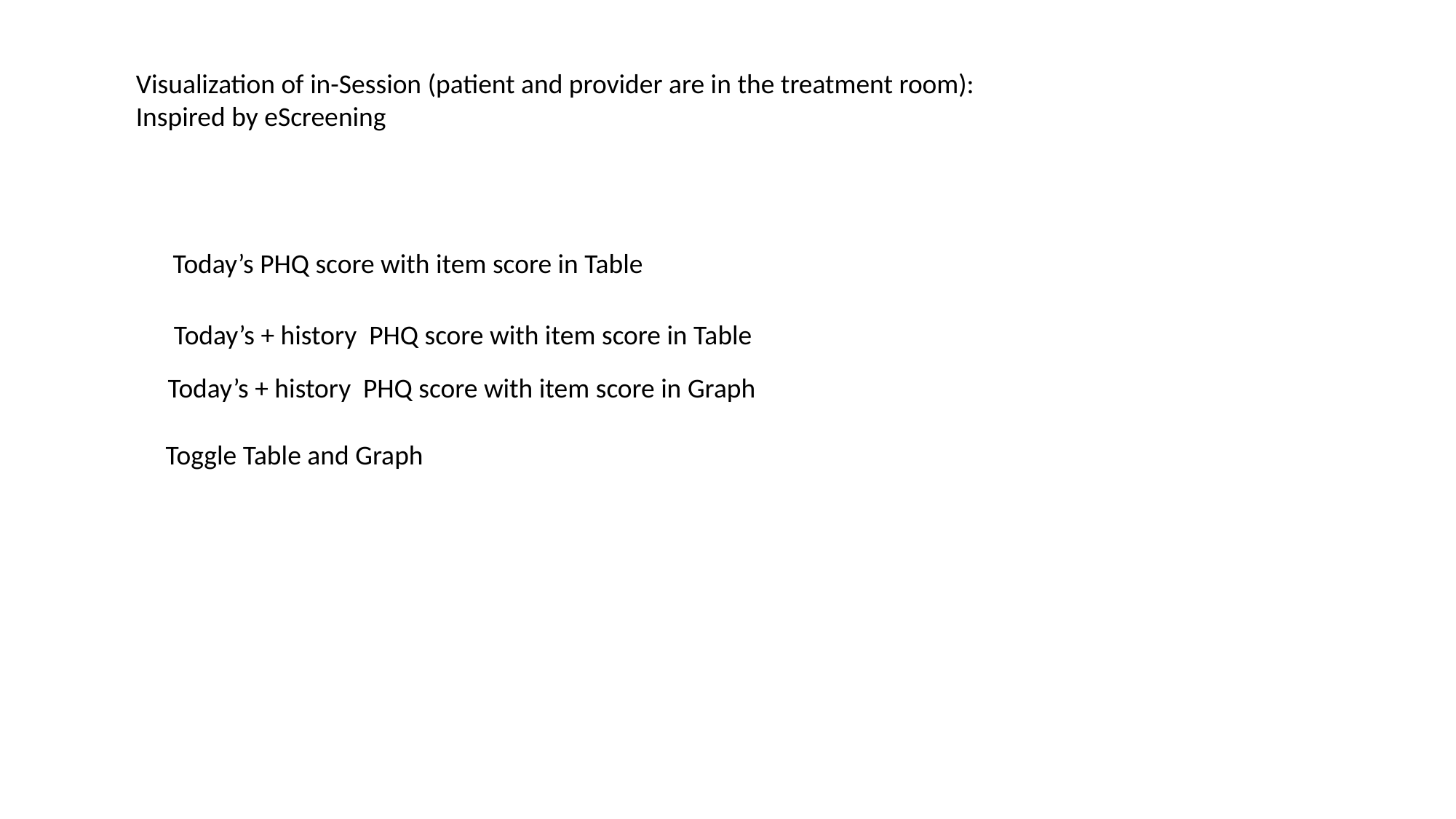

Visualization of in-Session (patient and provider are in the treatment room):
Inspired by eScreening
Today’s PHQ score with item score in Table
Today’s + history  PHQ score with item score in Table
Today’s + history  PHQ score with item score in Graph
Toggle Table and Graph